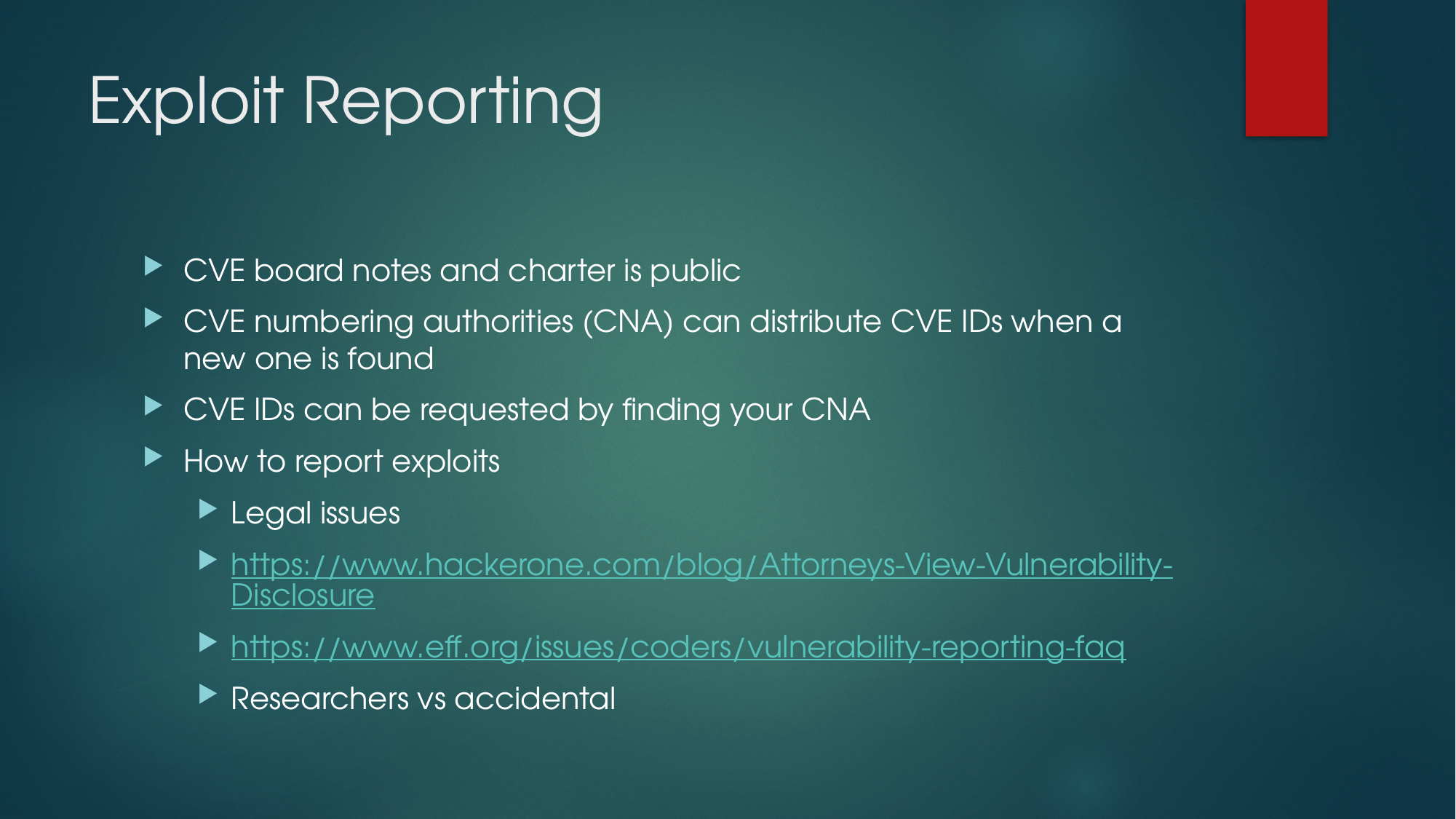

# Exploit Reporting
CVE board notes and charter is public
CVE numbering authorities (CNA) can distribute CVE IDs when a new one is found
CVE IDs can be requested by finding your CNA
How to report exploits
Legal issues
https://www.hackerone.com/blog/Attorneys-View-Vulnerability-Disclosure
https://www.eff.org/issues/coders/vulnerability-reporting-faq
Researchers vs accidental